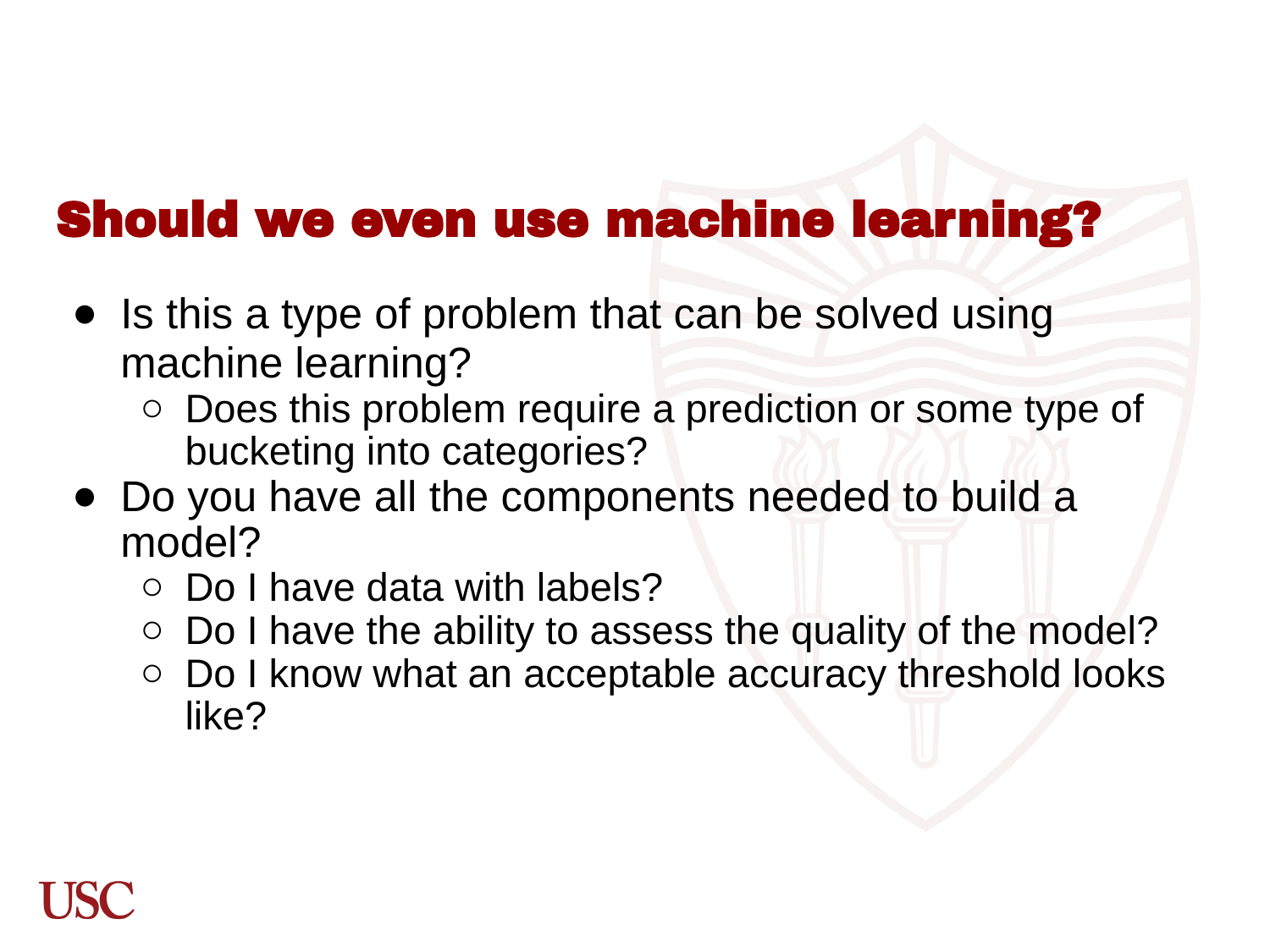

# Should we even use machine learning?
Is this a type of problem that can be solved using machine learning?
Does this problem require a prediction or some type of bucketing into categories?
Do you have all the components needed to build a model?
Do I have data with labels?
Do I have the ability to assess the quality of the model?
Do I know what an acceptable accuracy threshold looks like?